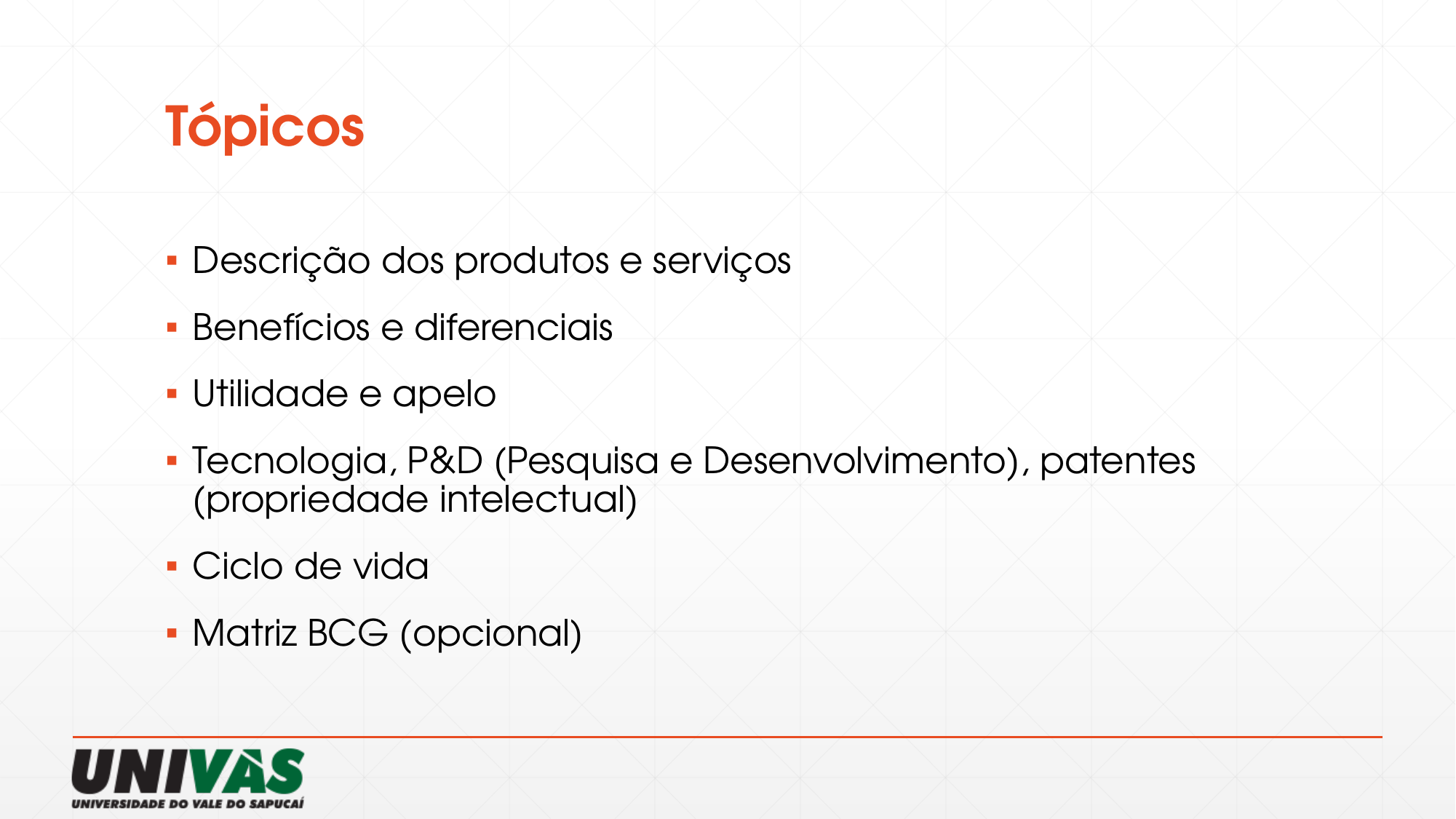

# Tópicos
Descrição dos produtos e serviços
Benefícios e diferenciais
Utilidade e apelo
Tecnologia, P&D (Pesquisa e Desenvolvimento), patentes (propriedade intelectual)
Ciclo de vida
Matriz BCG (opcional)